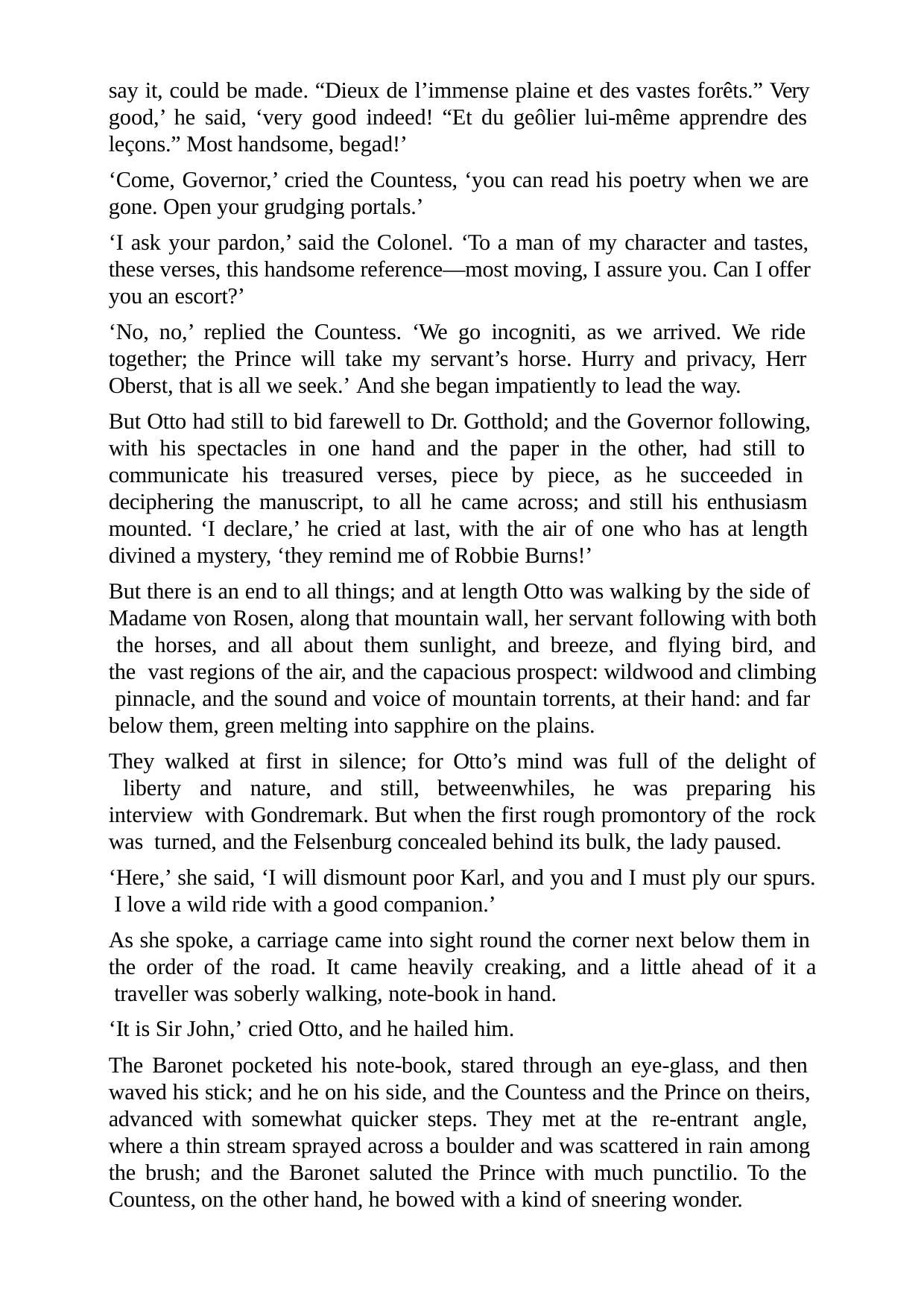

say it, could be made. “Dieux de l’immense plaine et des vastes forêts.” Very  good,’ he said, ‘very good indeed! “Et du geôlier lui-même apprendre des  leçons.” Most handsome, begad!’
‘Come, Governor,’ cried the Countess, ‘you can read his poetry when we are  gone. Open your grudging portals.’
‘I ask your pardon,’ said the Colonel. ‘To a man of my character and tastes,  these verses, this handsome reference—most moving, I assure you. Can I offer  you an escort?’
‘No, no,’ replied the Countess. ‘We go incogniti, as we arrived. We ride  together; the Prince will take my servant’s horse. Hurry and privacy, Herr  Oberst, that is all we seek.’ And she began impatiently to lead the way.
But Otto had still to bid farewell to Dr. Gotthold; and the Governor following,  with his spectacles in one hand and the paper in the other, had still to  communicate his treasured verses, piece by piece, as he succeeded in  deciphering the manuscript, to all he came across; and still his enthusiasm  mounted. ‘I declare,’ he cried at last, with the air of one who has at length  divined a mystery, ‘they remind me of Robbie Burns!’
But there is an end to all things; and at length Otto was walking by the side of  Madame von Rosen, along that mountain wall, her servant following with both  the horses, and all about them sunlight, and breeze, and flying bird, and the  vast regions of the air, and the capacious prospect: wildwood and climbing  pinnacle, and the sound and voice of mountain torrents, at their hand: and far  below them, green melting into sapphire on the plains.
They walked at first in silence; for Otto’s mind was full of the delight of  liberty and nature, and still, betweenwhiles, he was preparing his interview  with Gondremark. But when the first rough promontory of the rock was  turned, and the Felsenburg concealed behind its bulk, the lady paused.
‘Here,’ she said, ‘I will dismount poor Karl, and you and I must ply our spurs.  I love a wild ride with a good companion.’
As she spoke, a carriage came into sight round the corner next below them in  the order of the road. It came heavily creaking, and a little ahead of it a  traveller was soberly walking, note-book in hand.
‘It is Sir John,’ cried Otto, and he hailed him.
The Baronet pocketed his note-book, stared through an eye-glass, and then  waved his stick; and he on his side, and the Countess and the Prince on theirs,  advanced with somewhat quicker steps. They met at the re-entrant angle,  where a thin stream sprayed across a boulder and was scattered in rain among  the brush; and the Baronet saluted the Prince with much punctilio. To the  Countess, on the other hand, he bowed with a kind of sneering wonder.